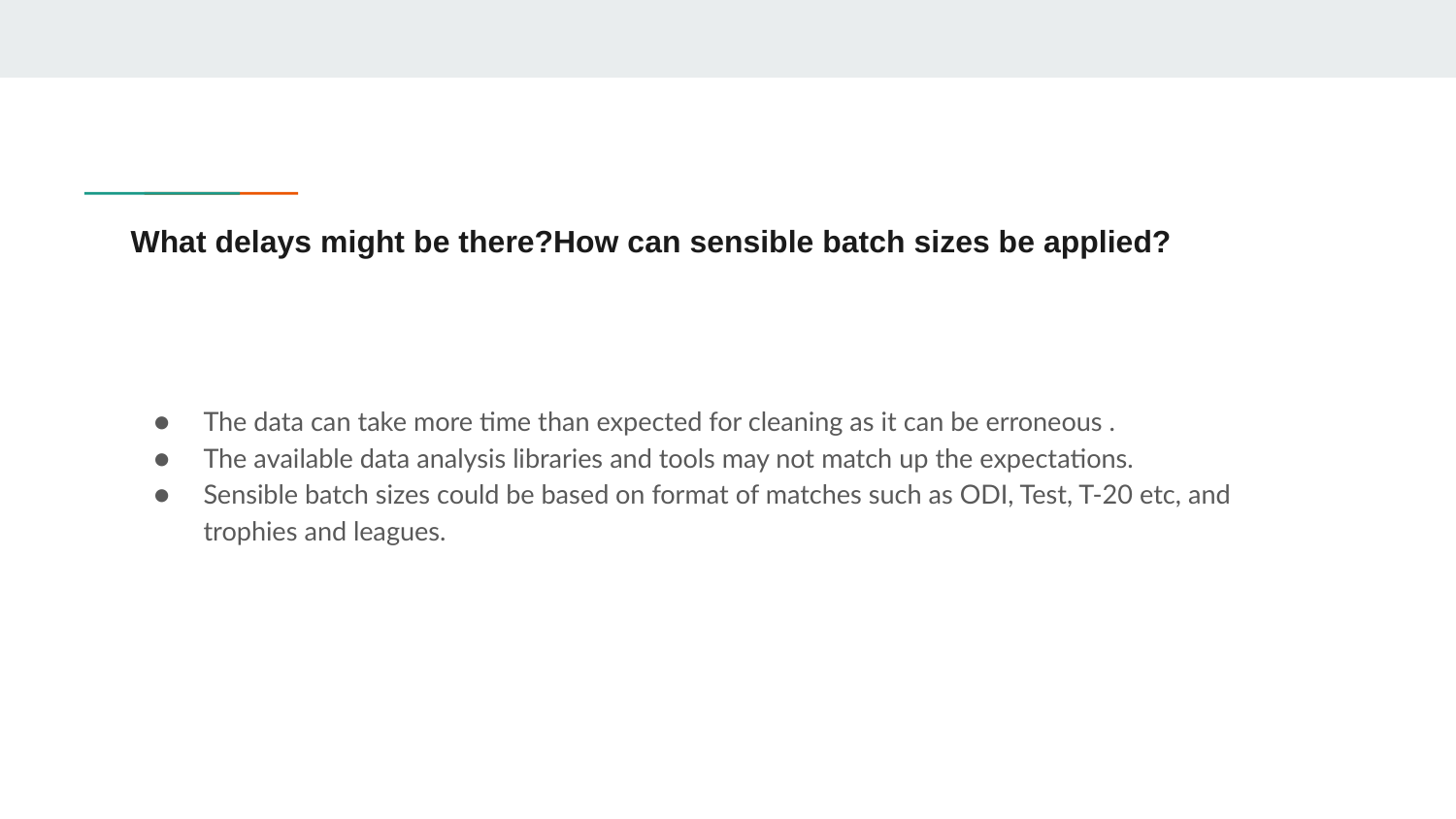

# What delays might be there?How can sensible batch sizes be applied?

The data can take more time than expected for cleaning as it can be erroneous .
The available data analysis libraries and tools may not match up the expectations.
Sensible batch sizes could be based on format of matches such as ODI, Test, T-20 etc, and trophies and leagues.